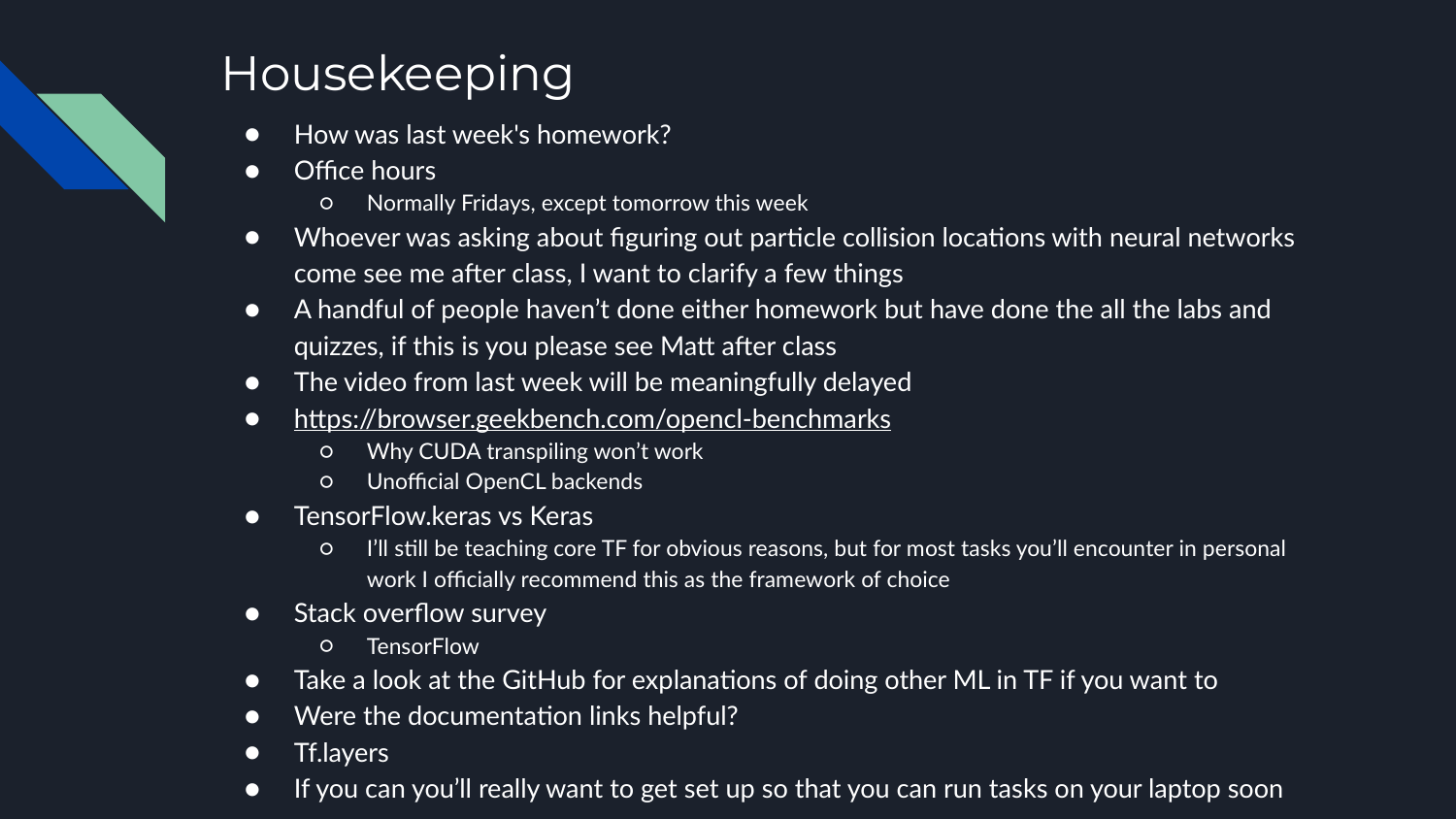

# Housekeeping
How was last week's homework?
Office hours
Normally Fridays, except tomorrow this week
Whoever was asking about figuring out particle collision locations with neural networks come see me after class, I want to clarify a few things
A handful of people haven’t done either homework but have done the all the labs and quizzes, if this is you please see Matt after class
The video from last week will be meaningfully delayed
https://browser.geekbench.com/opencl-benchmarks
Why CUDA transpiling won’t work
Unofficial OpenCL backends
TensorFlow.keras vs Keras
I’ll still be teaching core TF for obvious reasons, but for most tasks you’ll encounter in personal work I officially recommend this as the framework of choice
Stack overflow survey
TensorFlow
Take a look at the GitHub for explanations of doing other ML in TF if you want to
Were the documentation links helpful?
Tf.layers
If you can you’ll really want to get set up so that you can run tasks on your laptop soon